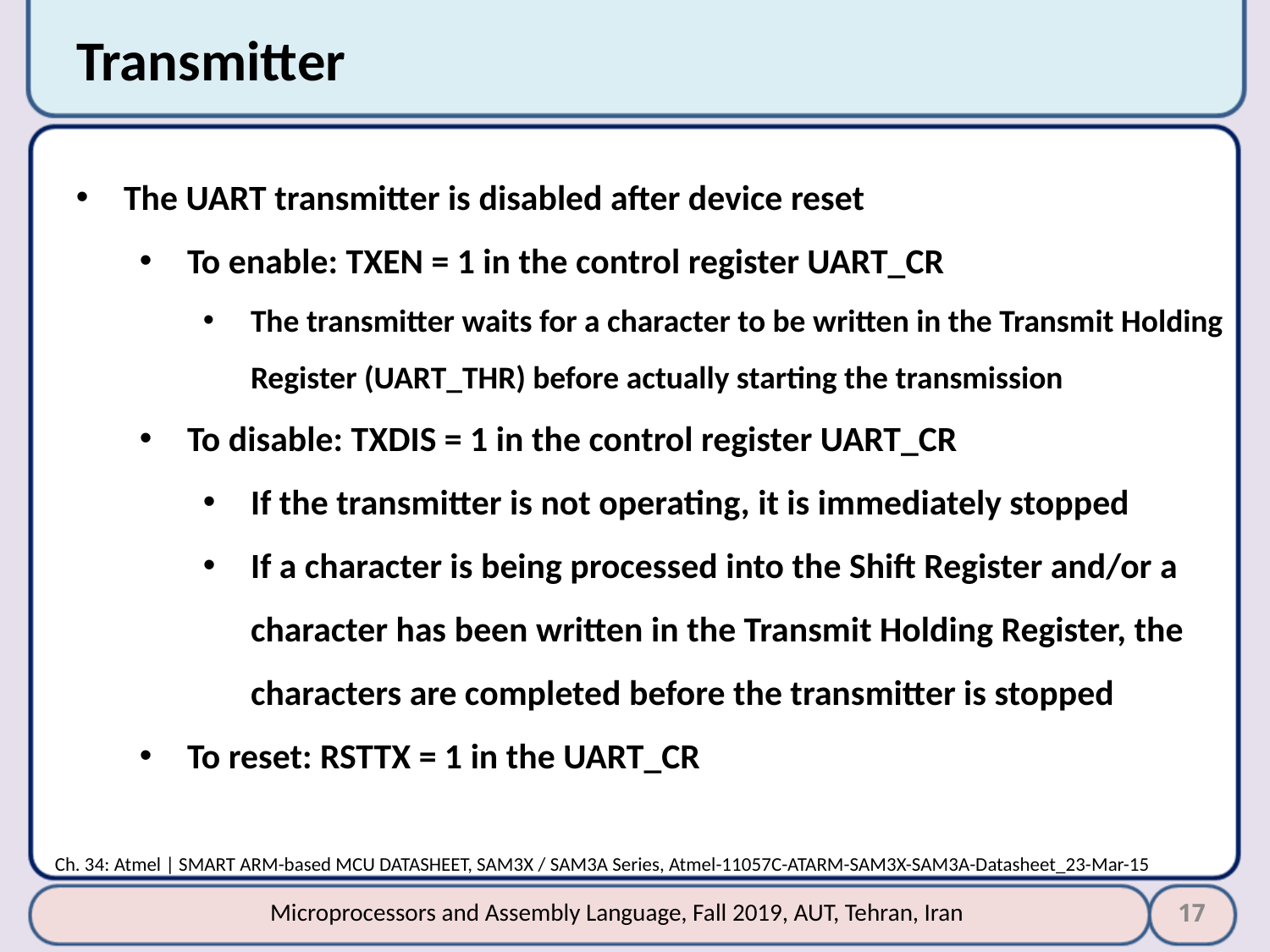

# Transmitter

The UART transmitter is disabled after device reset
To enable: TXEN = 1 in the control register UART_CR
The transmitter waits for a character to be written in the Transmit Holding Register (UART_THR) before actually starting the transmission
To disable: TXDIS = 1 in the control register UART_CR
If the transmitter is not operating, it is immediately stopped
If a character is being processed into the Shift Register and/or a character has been written in the Transmit Holding Register, the characters are completed before the transmitter is stopped
To reset: RSTTX = 1 in the UART_CR
Ch. 34: Atmel | SMART ARM-based MCU DATASHEET, SAM3X / SAM3A Series, Atmel-11057C-ATARM-SAM3X-SAM3A-Datasheet_23-Mar-15
17
Microprocessors and Assembly Language, Fall 2019, AUT, Tehran, Iran